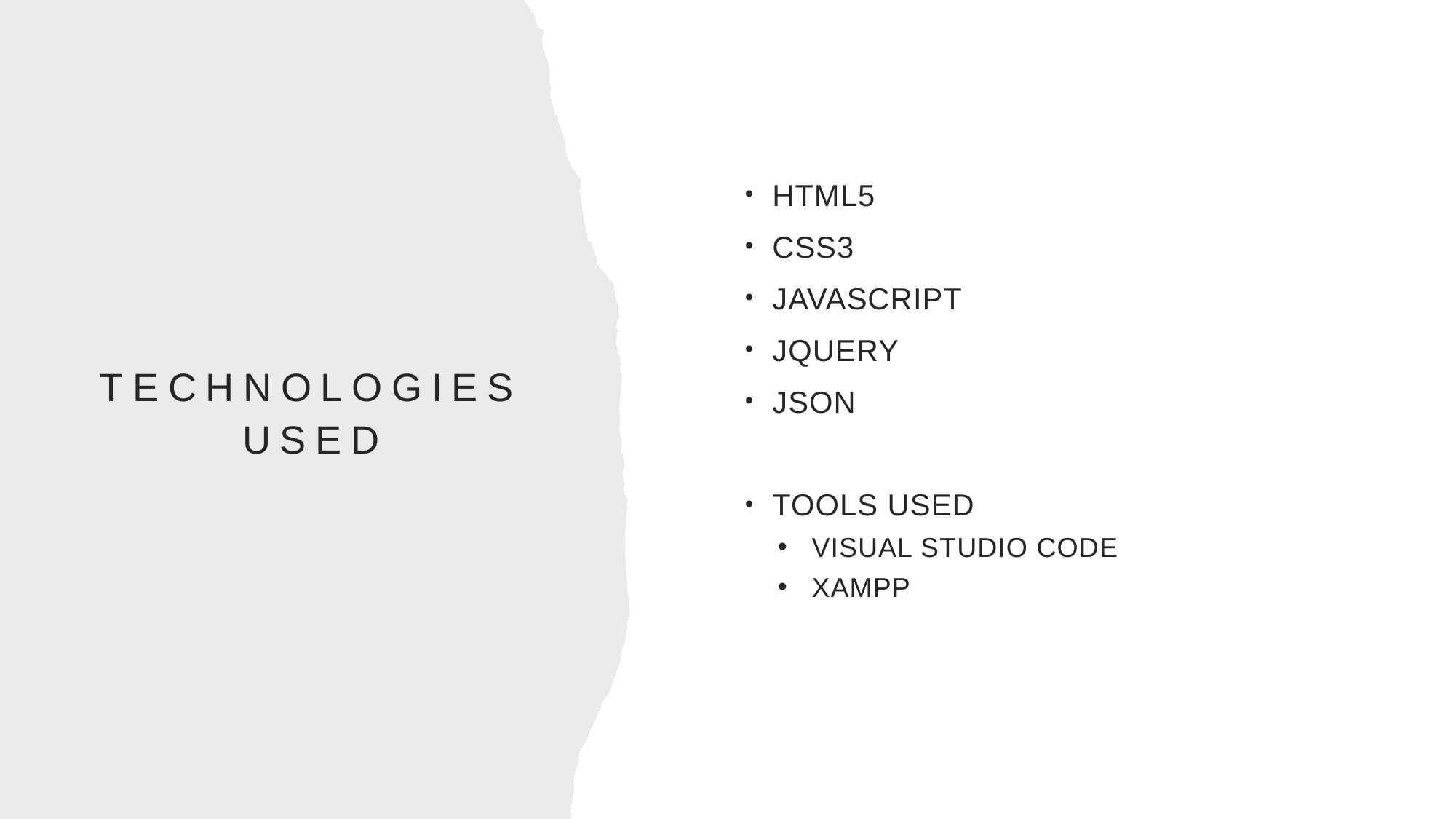

HTML5
CSS3
JAVASCRIPT
JQUERY
JSON

TOOLS USED
VISUAL STUDIO CODE
XAMPP

# Technologies used